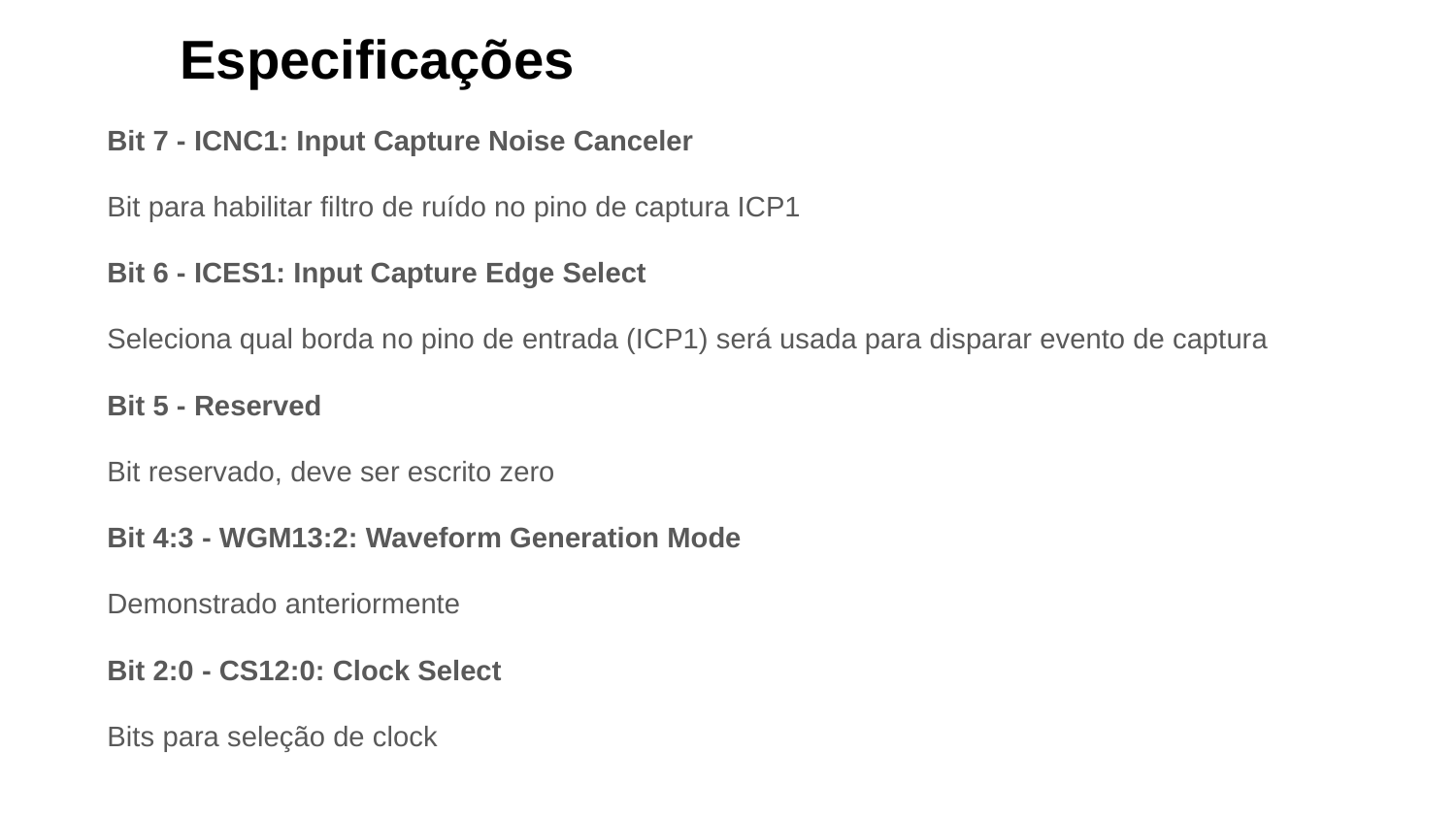

Especificações
Bit 7 - ICNC1: Input Capture Noise Canceler
Bit para habilitar filtro de ruído no pino de captura ICP1
Bit 6 - ICES1: Input Capture Edge Select
Seleciona qual borda no pino de entrada (ICP1) será usada para disparar evento de captura
Bit 5 - Reserved
Bit reservado, deve ser escrito zero
Bit 4:3 - WGM13:2: Waveform Generation Mode
Demonstrado anteriormente
Bit 2:0 - CS12:0: Clock Select
Bits para seleção de clock